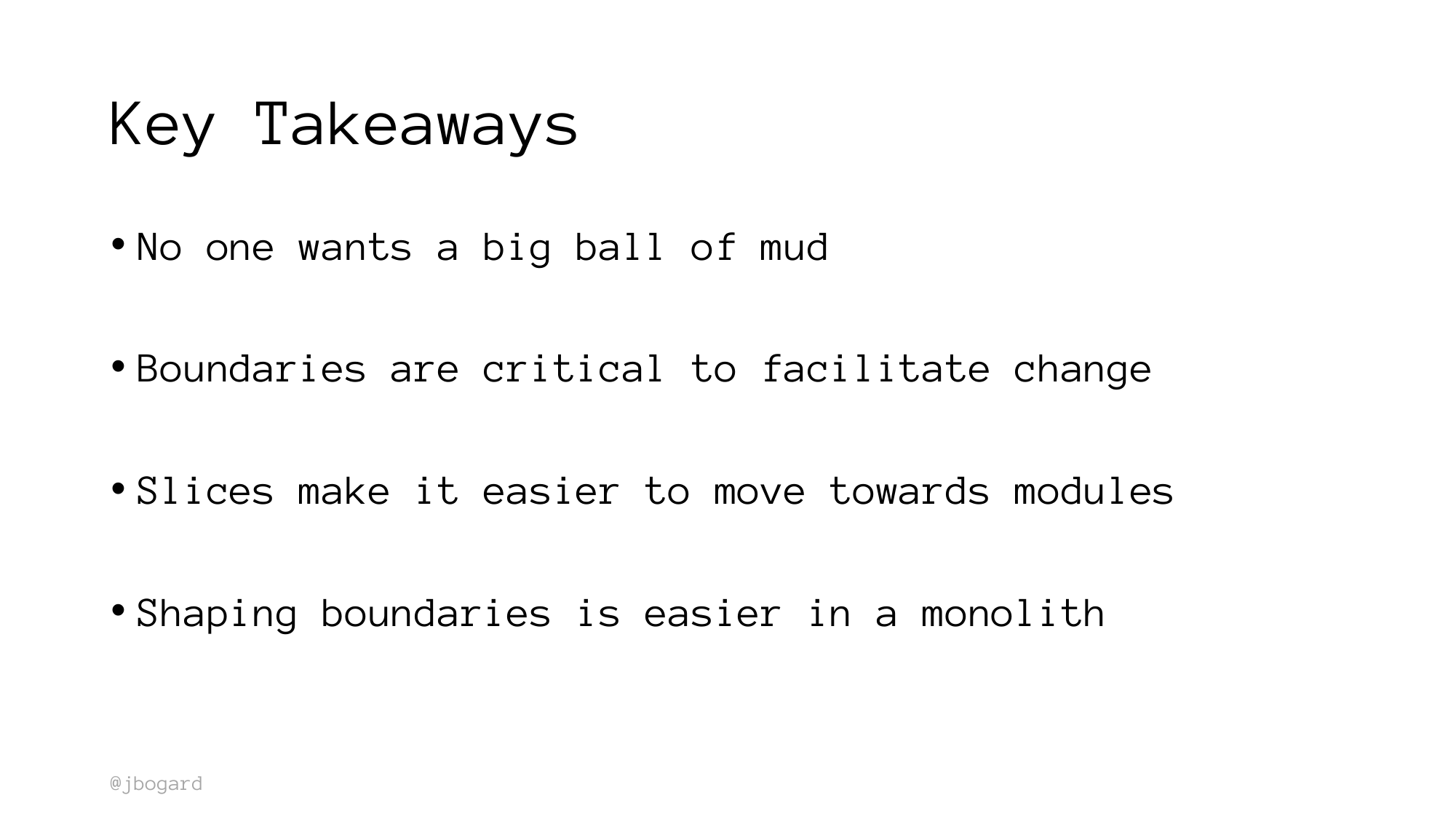

# Key Takeaways
No one wants a big ball of mud

Boundaries are critical to facilitate change

Slices make it easier to move towards modules

Shaping boundaries is easier in a monolith